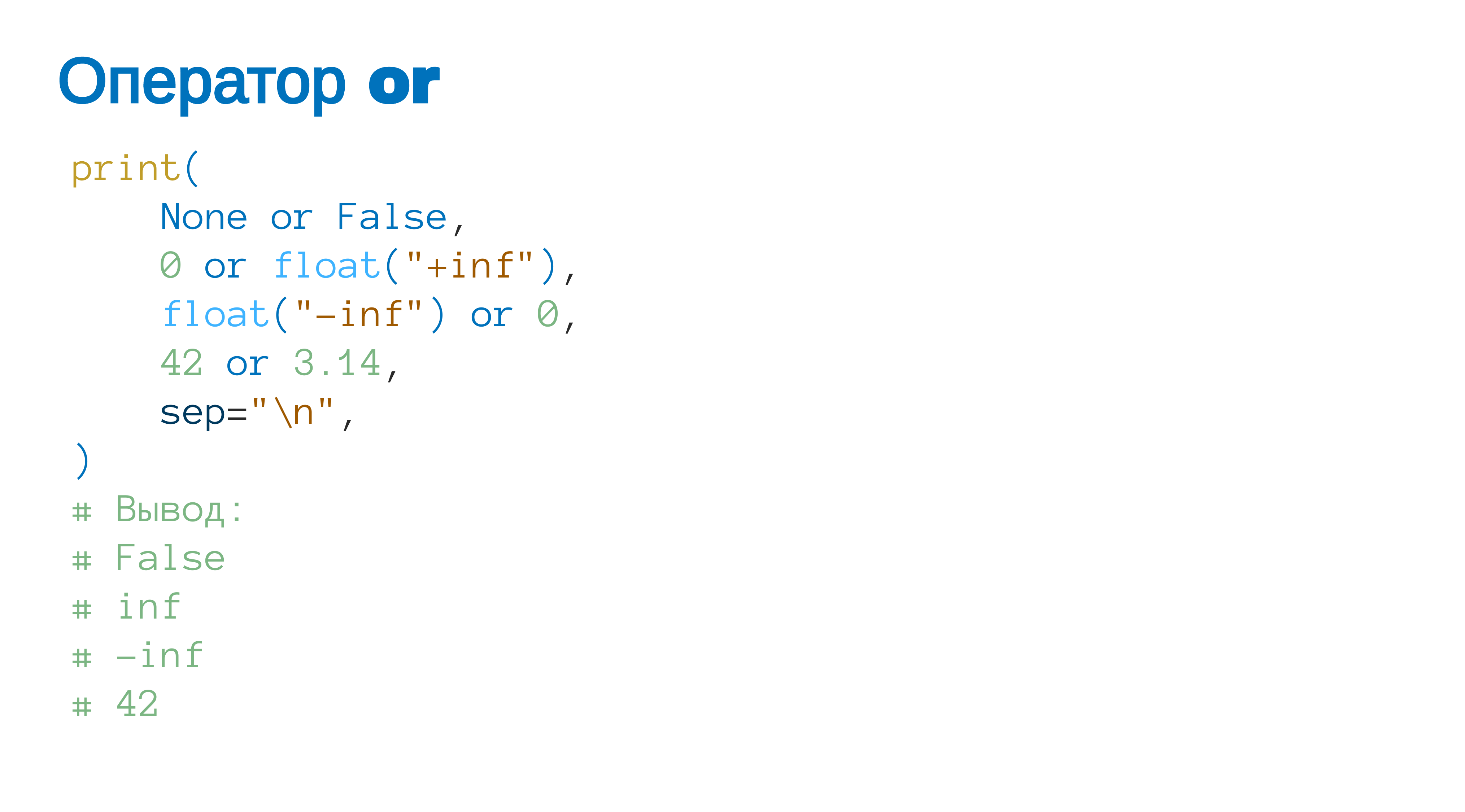

# Оператор or
print(
    None or False,
    0 or float("+inf"),
    float("-inf") or 0,
    42 or 3.14,
    sep="\n",
)
# Вывод:
# False
# inf
# -inf
# 42
43